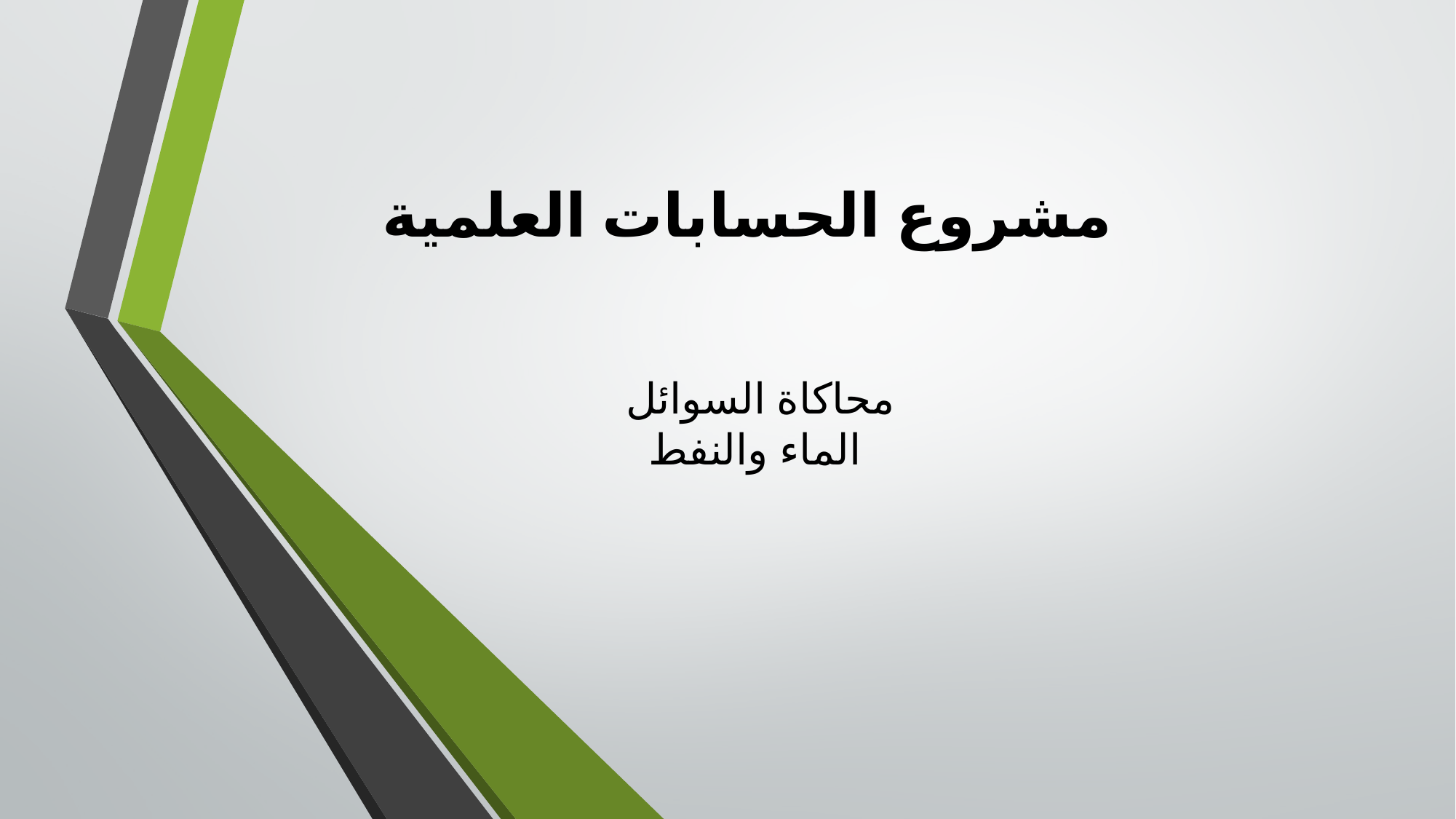

مشروع الحسابات العلمية
محاكاة السوائل
الماء والنفط